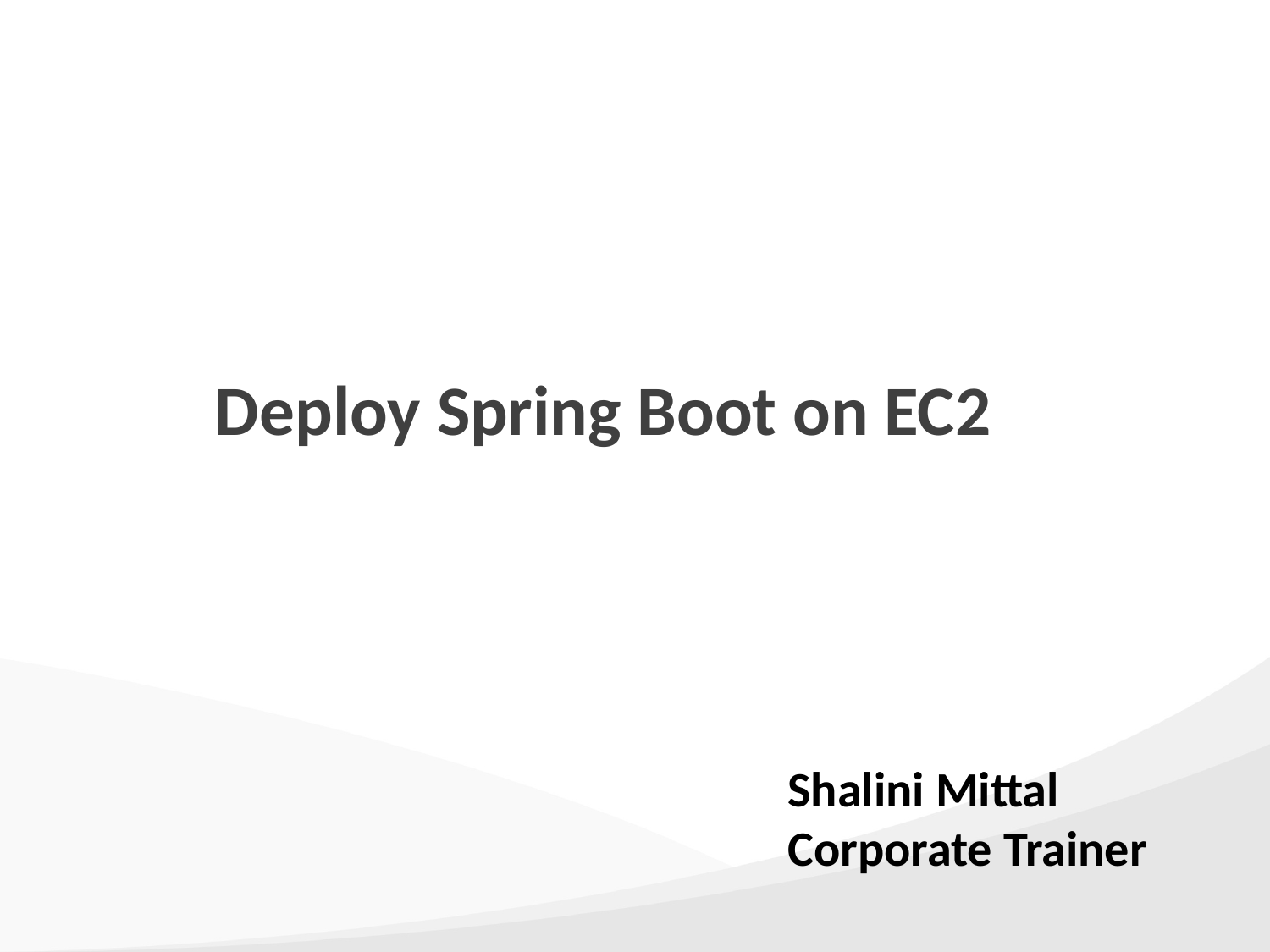

# Deploy Spring Boot on EC2
Shalini Mittal
Corporate Trainer